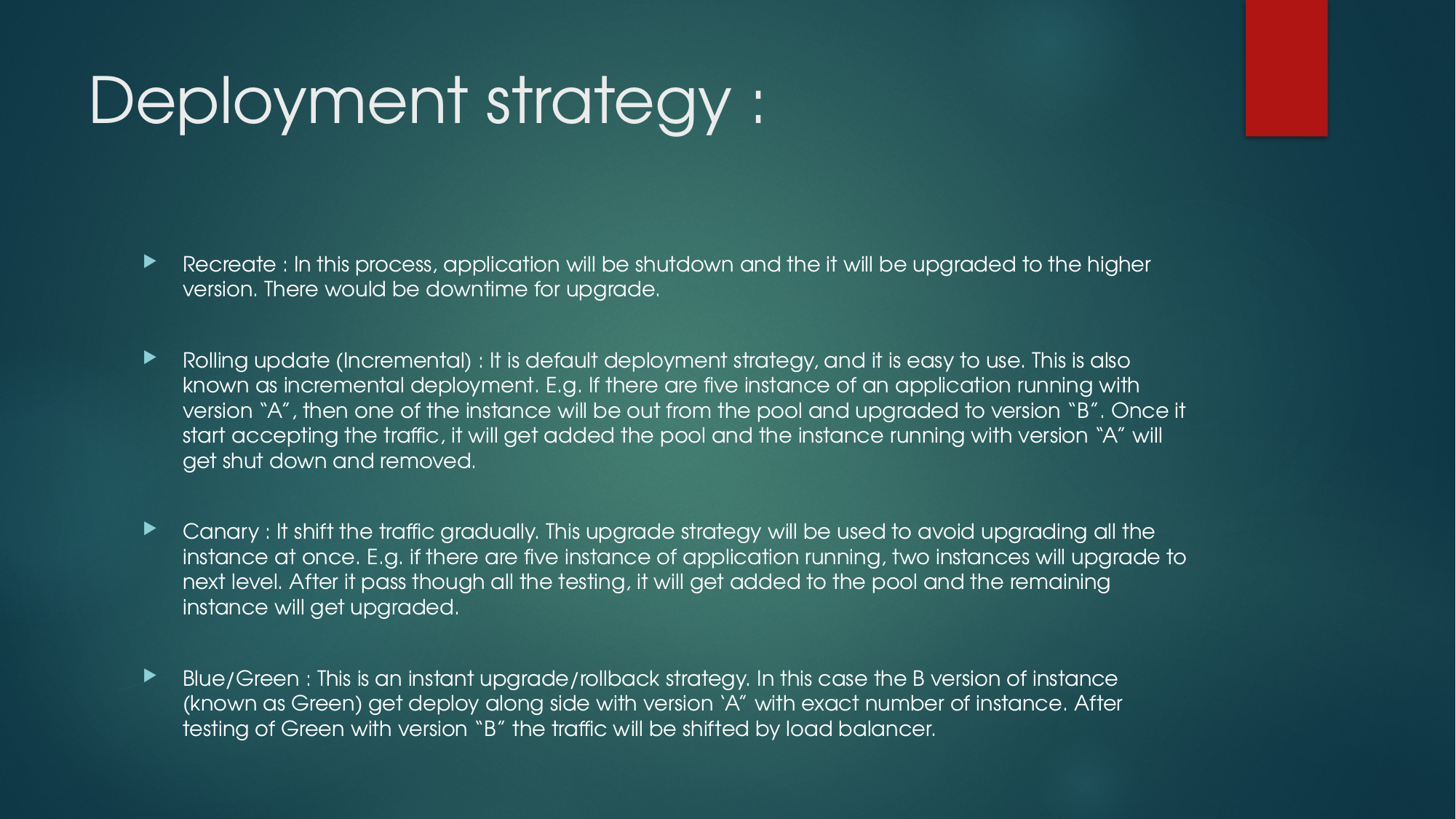

# Deployment strategy :
Recreate : In this process, application will be shutdown and the it will be upgraded to the higher version. There would be downtime for upgrade.

Rolling update (Incremental) : It is default deployment strategy, and it is easy to use. This is also known as incremental deployment. E.g. If there are five instance of an application running with version “A”, then one of the instance will be out from the pool and upgraded to version “B”. Once it start accepting the traffic, it will get added the pool and the instance running with version “A” will get shut down and removed.

Canary : It shift the traffic gradually. This upgrade strategy will be used to avoid upgrading all the instance at once. E.g. if there are five instance of application running, two instances will upgrade to next level. After it pass though all the testing, it will get added to the pool and the remaining instance will get upgraded.

Blue/Green : This is an instant upgrade/rollback strategy. In this case the B version of instance (known as Green) get deploy along side with version ‘A” with exact number of instance. After testing of Green with version “B” the traffic will be shifted by load balancer.